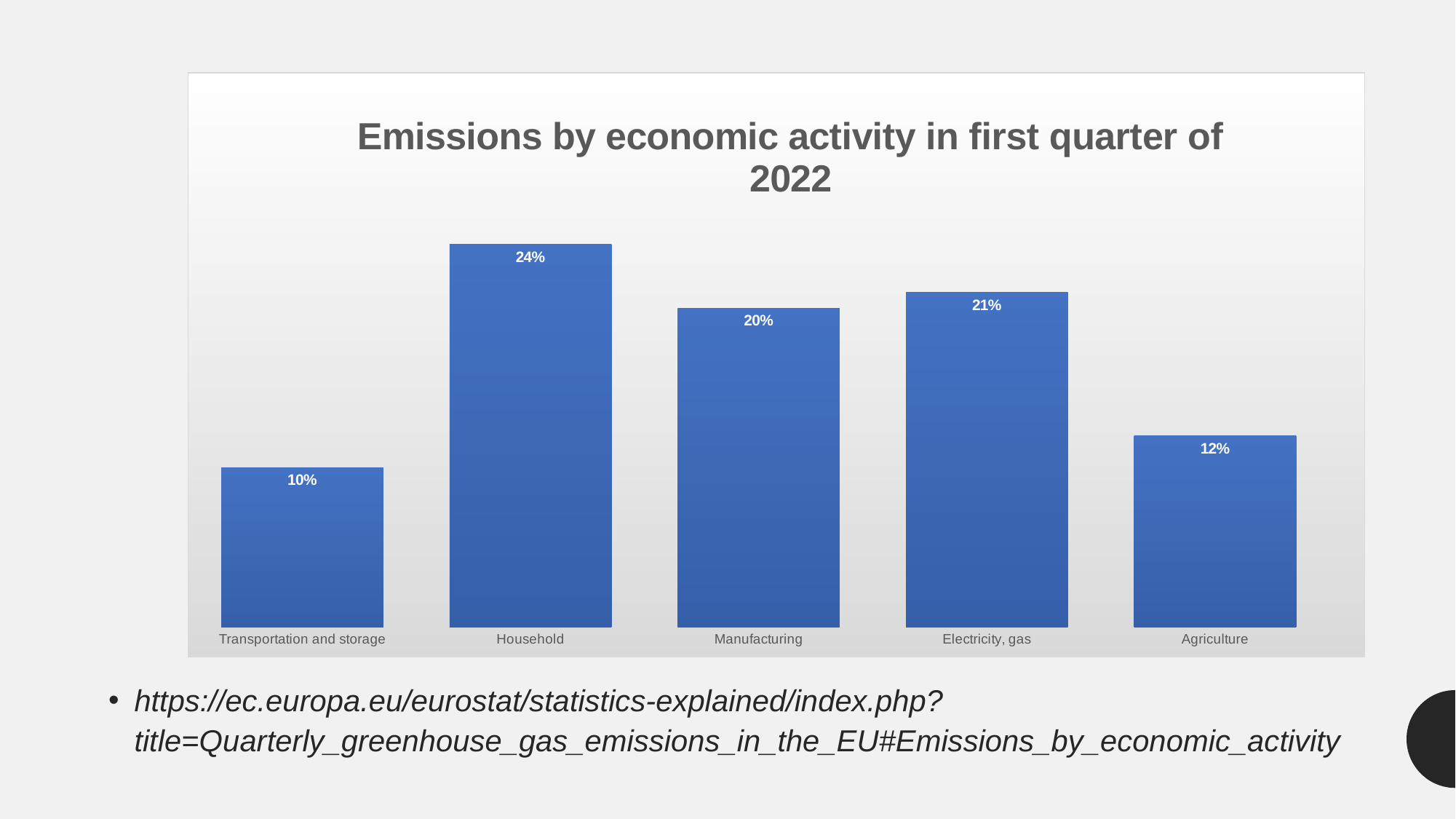

### Chart: Emissions by economic activity in first quarter of 2022

| Category |  |
|---|---|
| Transportation and storage | 0.1 |
| Household | 0.24 |
| Manufacturing | 0.2 |
| Electricity, gas | 0.21 |
| Agriculture | 0.12 |
https://ec.europa.eu/eurostat/statistics-explained/index.php?title=Quarterly_greenhouse_gas_emissions_in_the_EU#Emissions_by_economic_activity